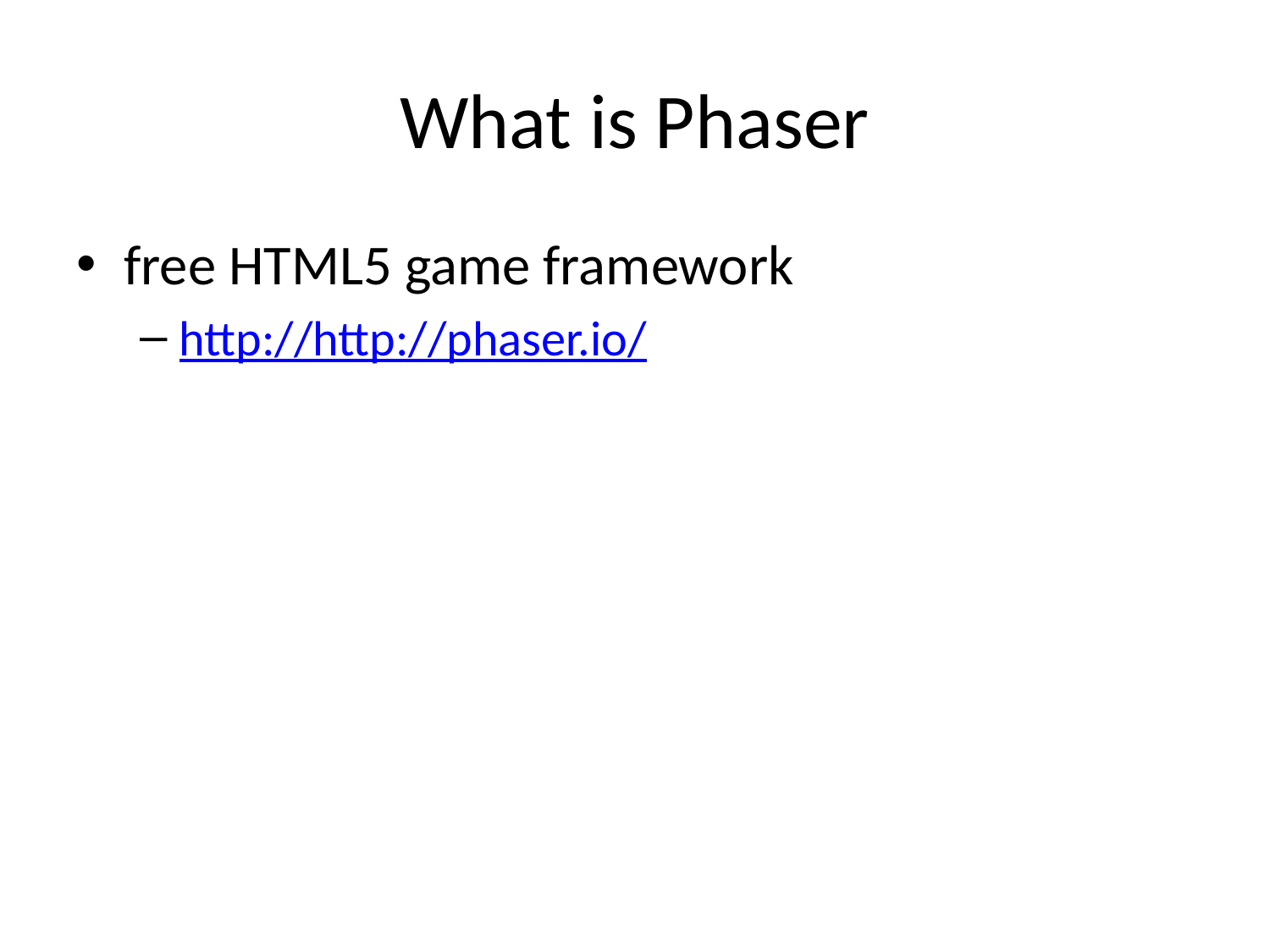

# What is Phaser
free HTML5 game framework
http://http://phaser.io/